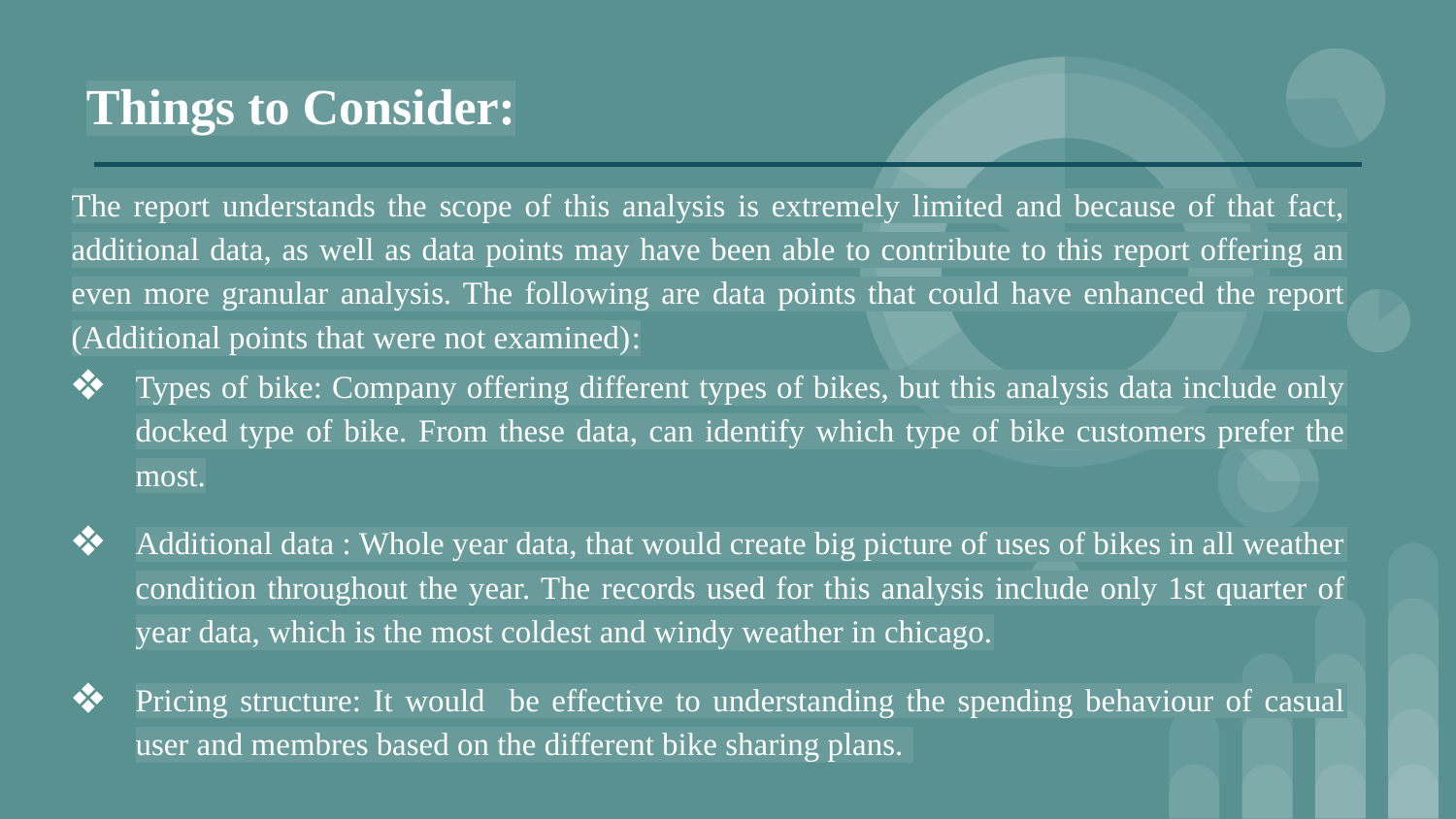

# Things to Consider:

The report understands the scope of this analysis is extremely limited and because of that fact, additional data, as well as data points may have been able to contribute to this report offering an even more granular analysis. The following are data points that could have enhanced the report (Additional points that were not examined):
Types of bike: Company offering different types of bikes, but this analysis data include only docked type of bike. From these data, can identify which type of bike customers prefer the most.

Additional data : Whole year data, that would create big picture of uses of bikes in all weather condition throughout the year. The records used for this analysis include only 1st quarter of year data, which is the most coldest and windy weather in chicago.

Pricing structure: It would  be effective to understanding the spending behaviour of casual user and membres based on the different bike sharing plans.